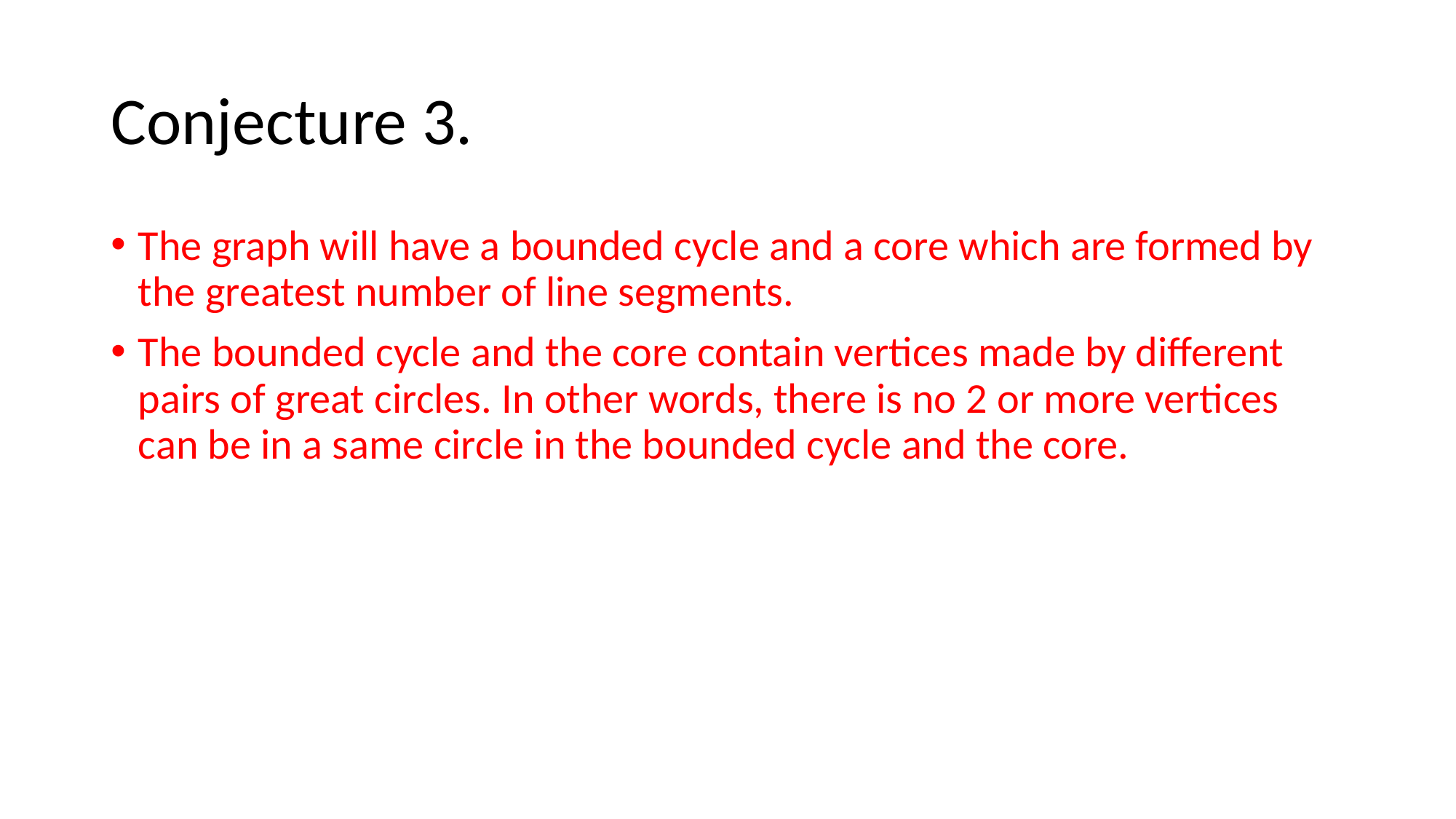

# Conjecture 3.
The graph will have a bounded cycle and a core which are formed by the greatest number of line segments.
The bounded cycle and the core contain vertices made by different pairs of great circles. In other words, there is no 2 or more vertices can be in a same circle in the bounded cycle and the core.